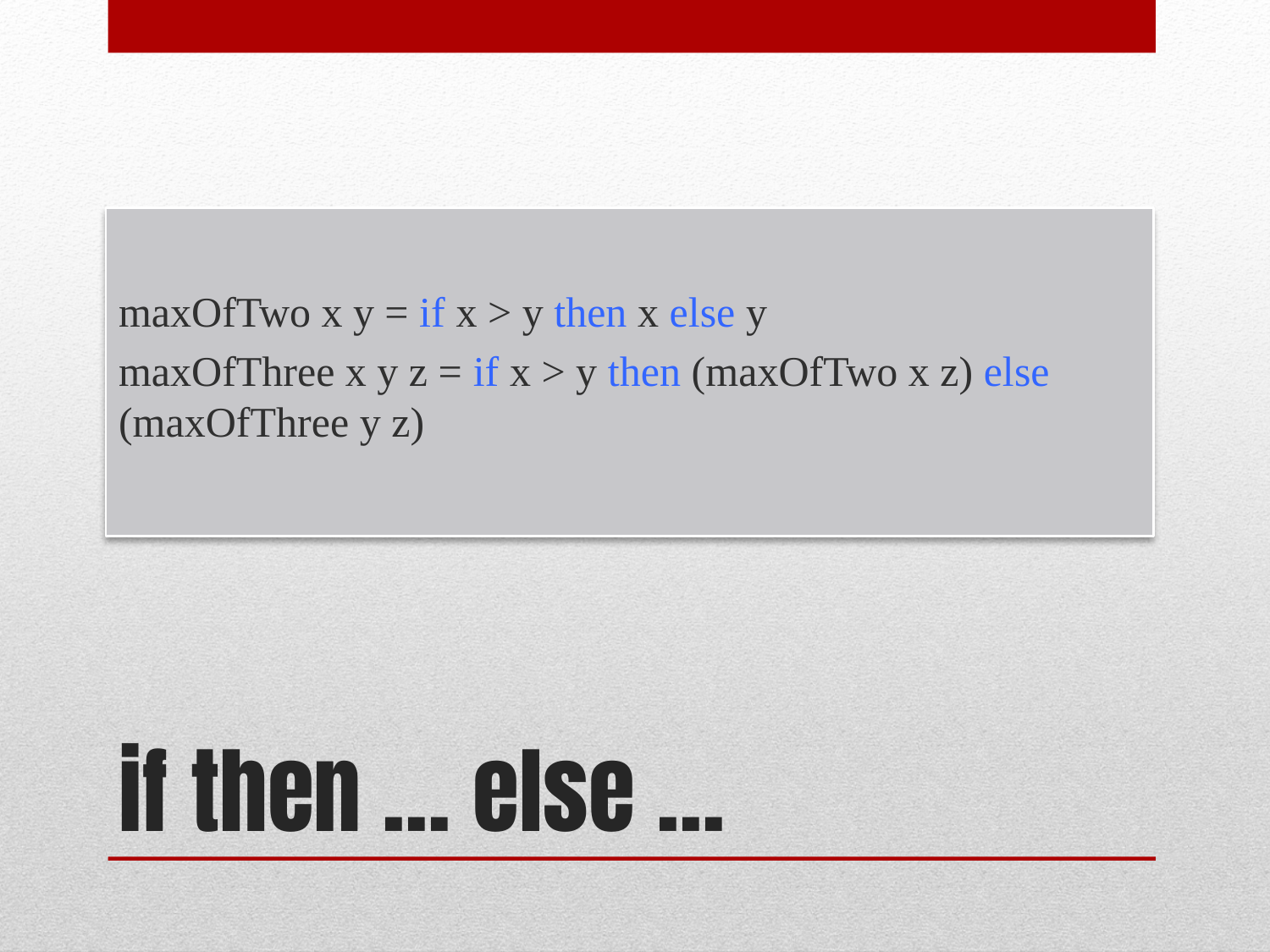

maxOfTwo x y = if x > y then x else y
maxOfThree x y z = if x > y then (maxOfTwo x z) else (maxOfThree y z)

# if then … else …